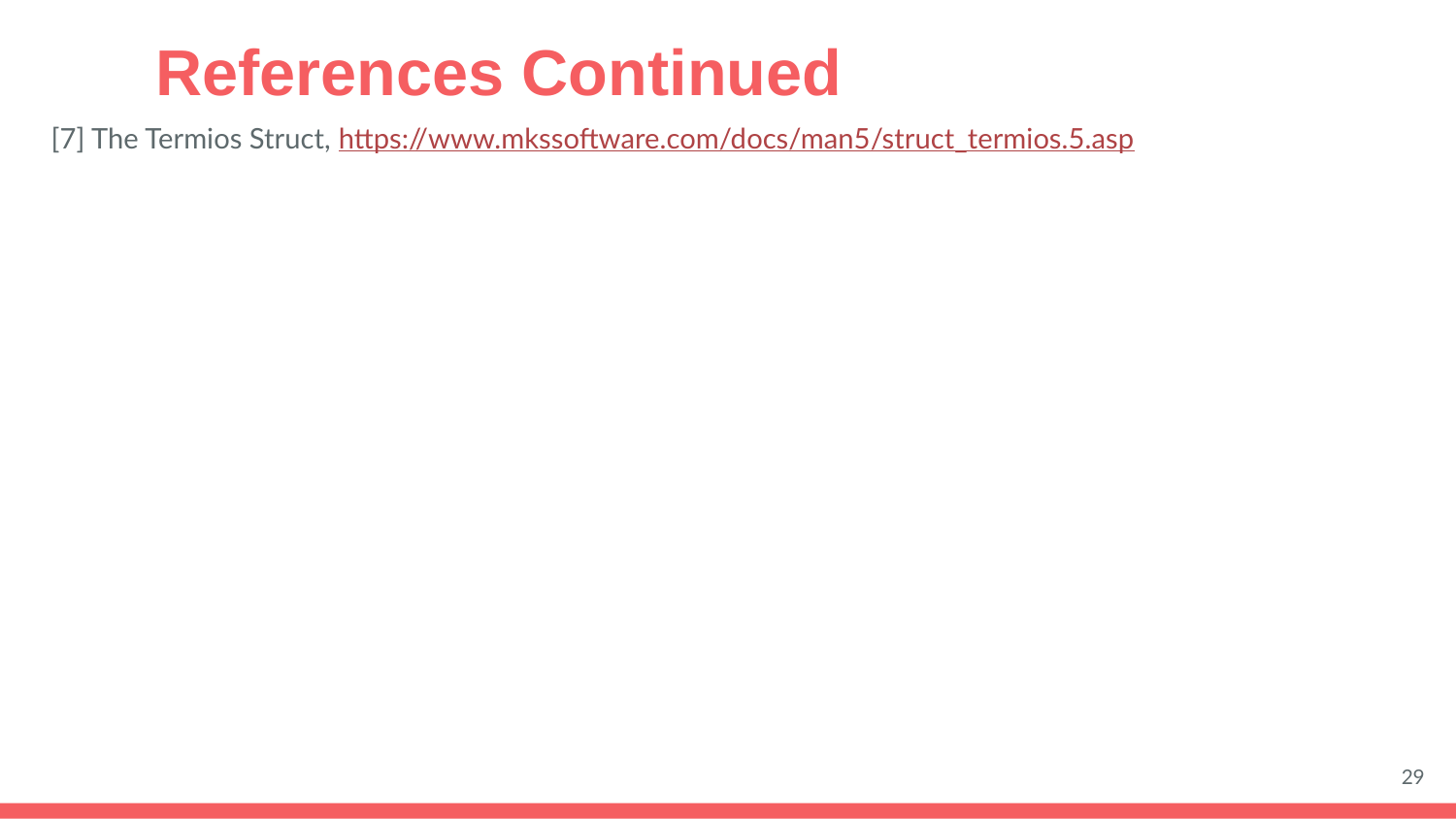

# References Continued

[7] The Termios Struct, https://www.mkssoftware.com/docs/man5/struct_termios.5.asp

29